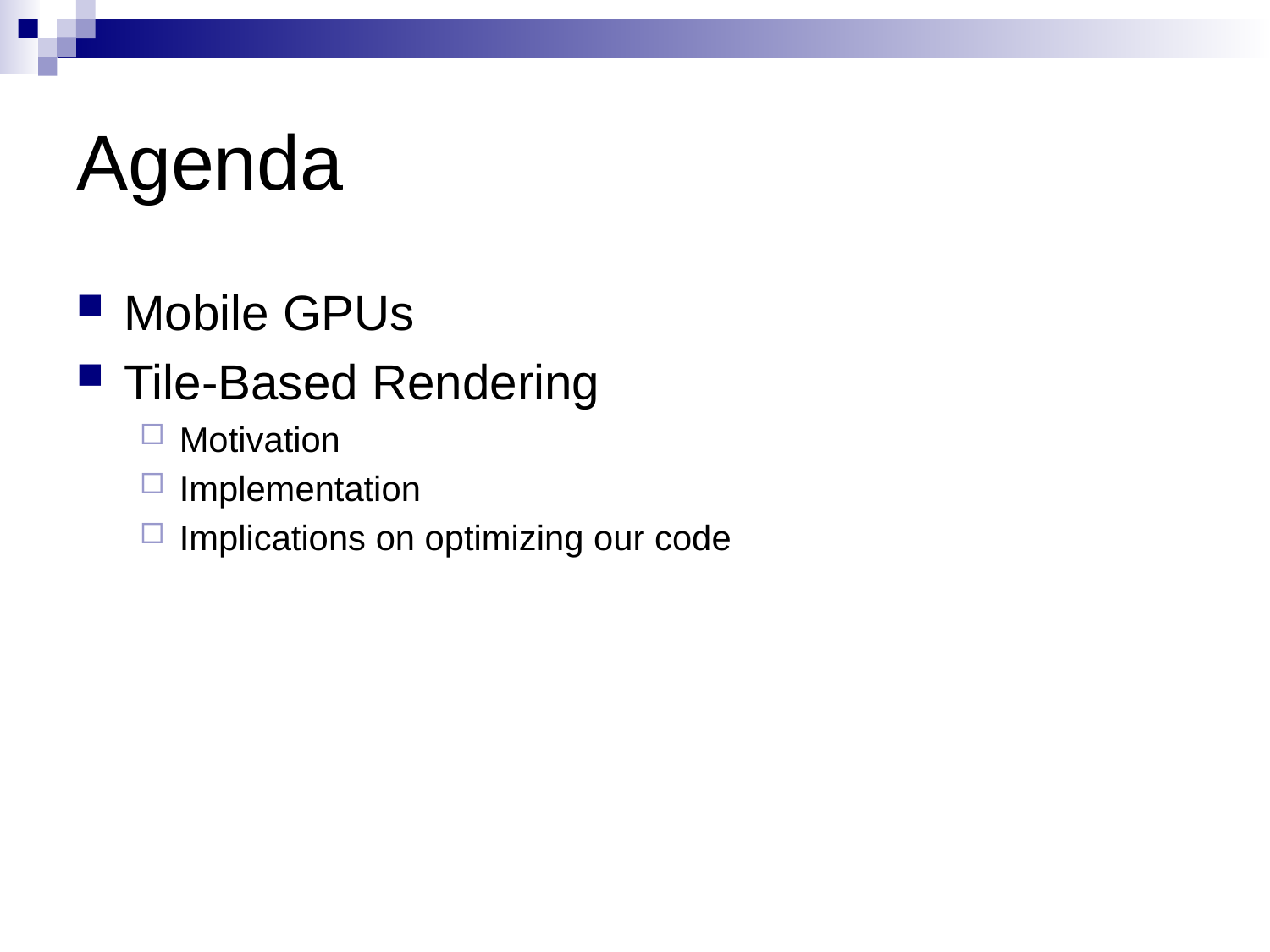

# Agenda
Mobile GPUs
Tile-Based Rendering
Motivation
Implementation
Implications on optimizing our code